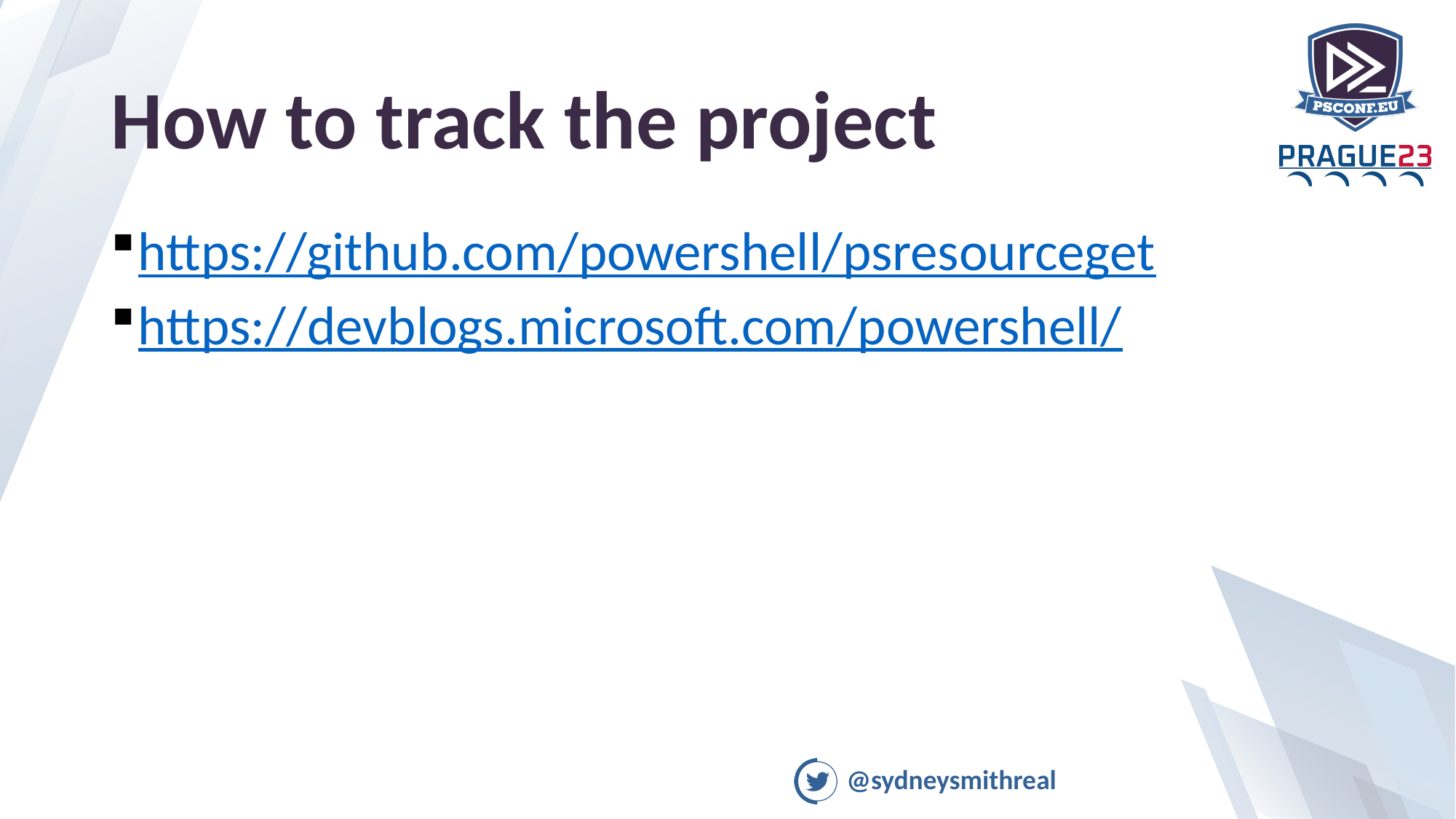

# How to track the project
https://github.com/powershell/psresourceget
https://devblogs.microsoft.com/powershell/